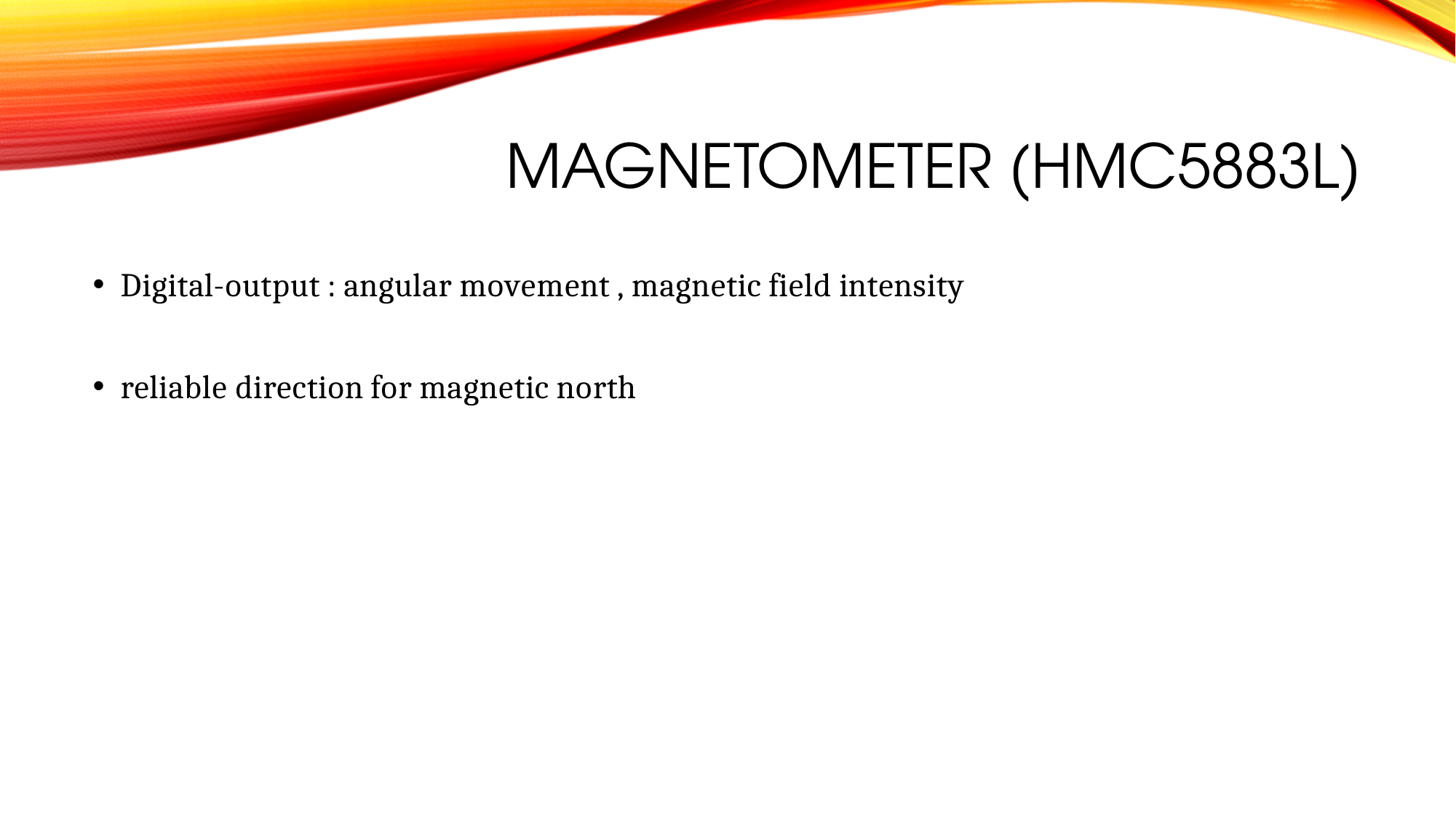

# Magnetometer (HMC5883L)
Digital-output : angular movement , magnetic field intensity

reliable direction for magnetic north